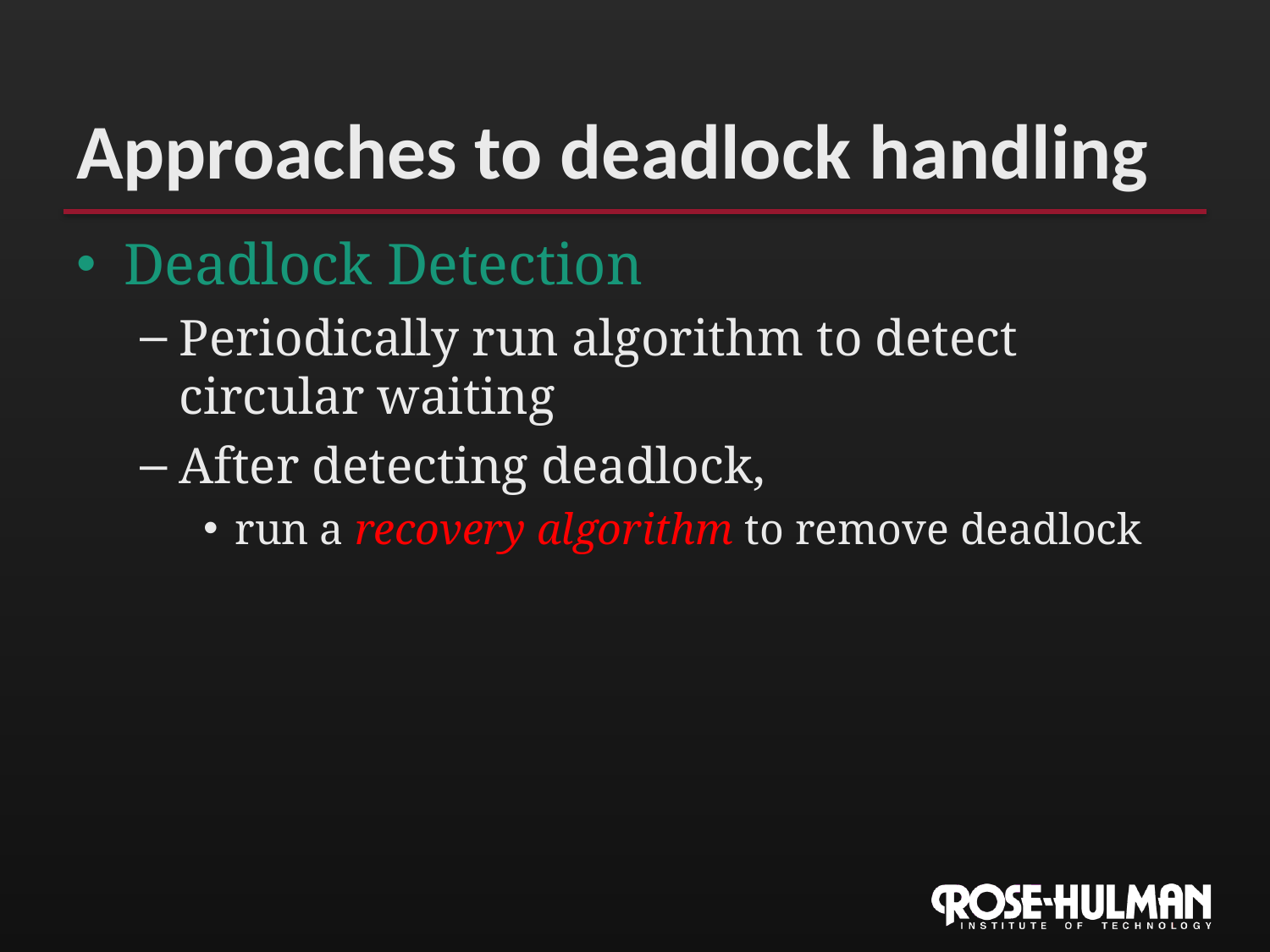

# Approaches to deadlock handling
Deadlock Detection
Periodically run algorithm to detect circular waiting
After detecting deadlock,
run a recovery algorithm to remove deadlock